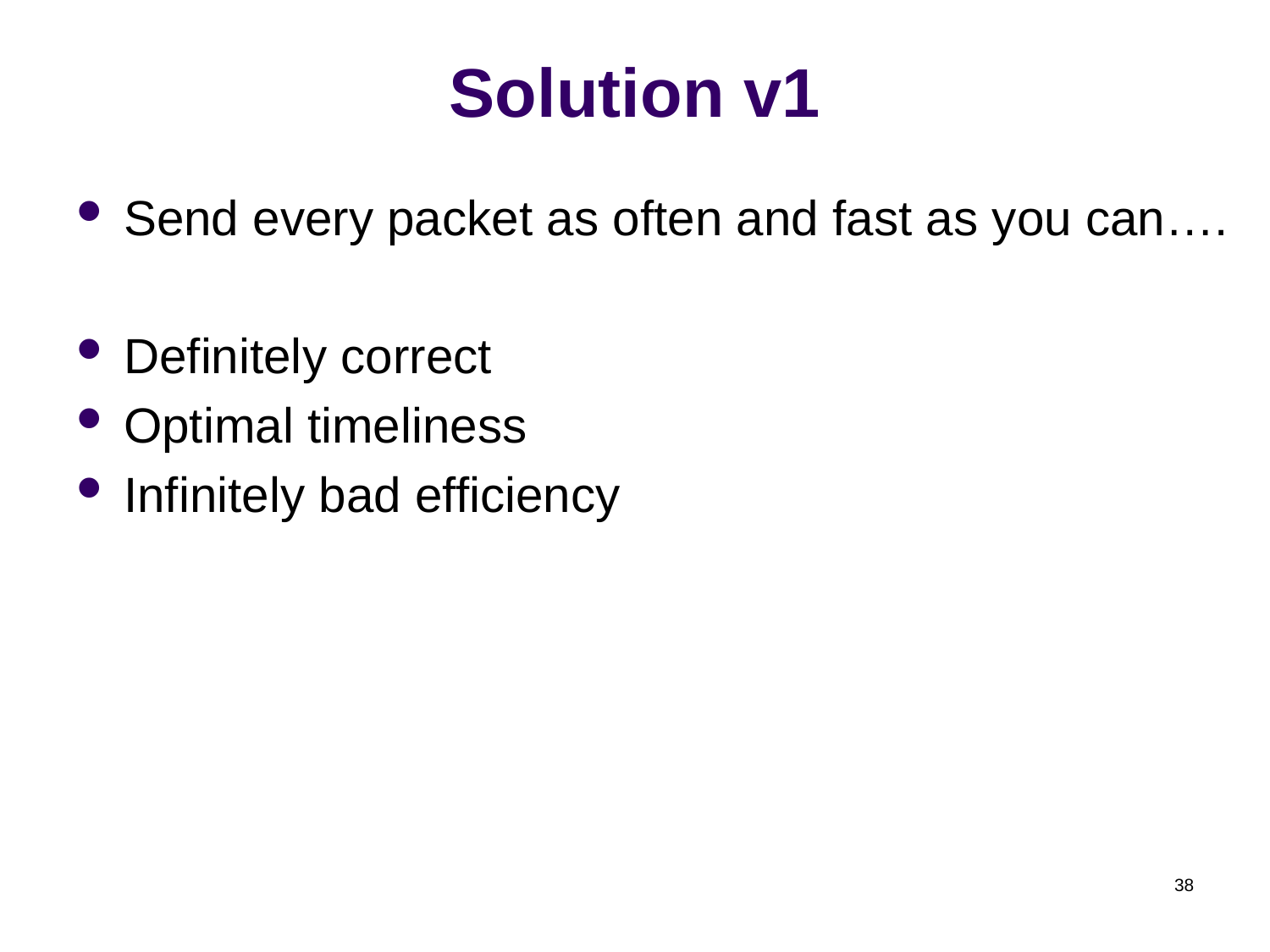

# Solution v1
Send every packet as often and fast as you can….

Definitely correct
Optimal timeliness
Infinitely bad efficiency
38